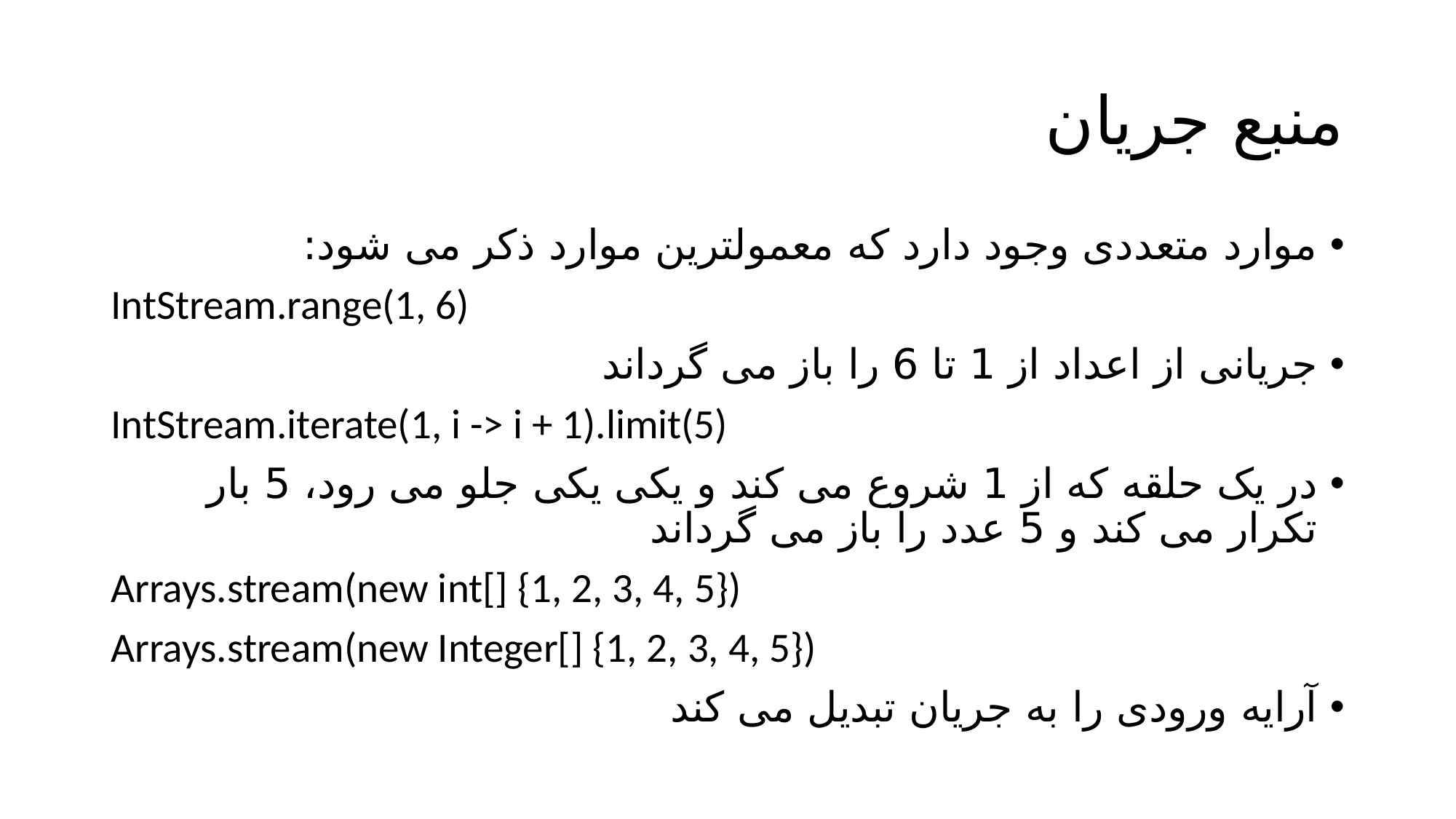

# منبع جریان
موارد متعددی وجود دارد که معمولترین موارد ذکر می شود:
IntStream.range(1, 6)
جریانی از اعداد از 1 تا 6 را باز می گرداند
IntStream.iterate(1, i -> i + 1).limit(5)
در یک حلقه که از 1 شروع می کند و یکی یکی جلو می رود، 5 بار تکرار می کند و 5 عدد را باز می گرداند
Arrays.stream(new int[] {1, 2, 3, 4, 5})
Arrays.stream(new Integer[] {1, 2, 3, 4, 5})
آرایه ورودی را به جریان تبدیل می کند